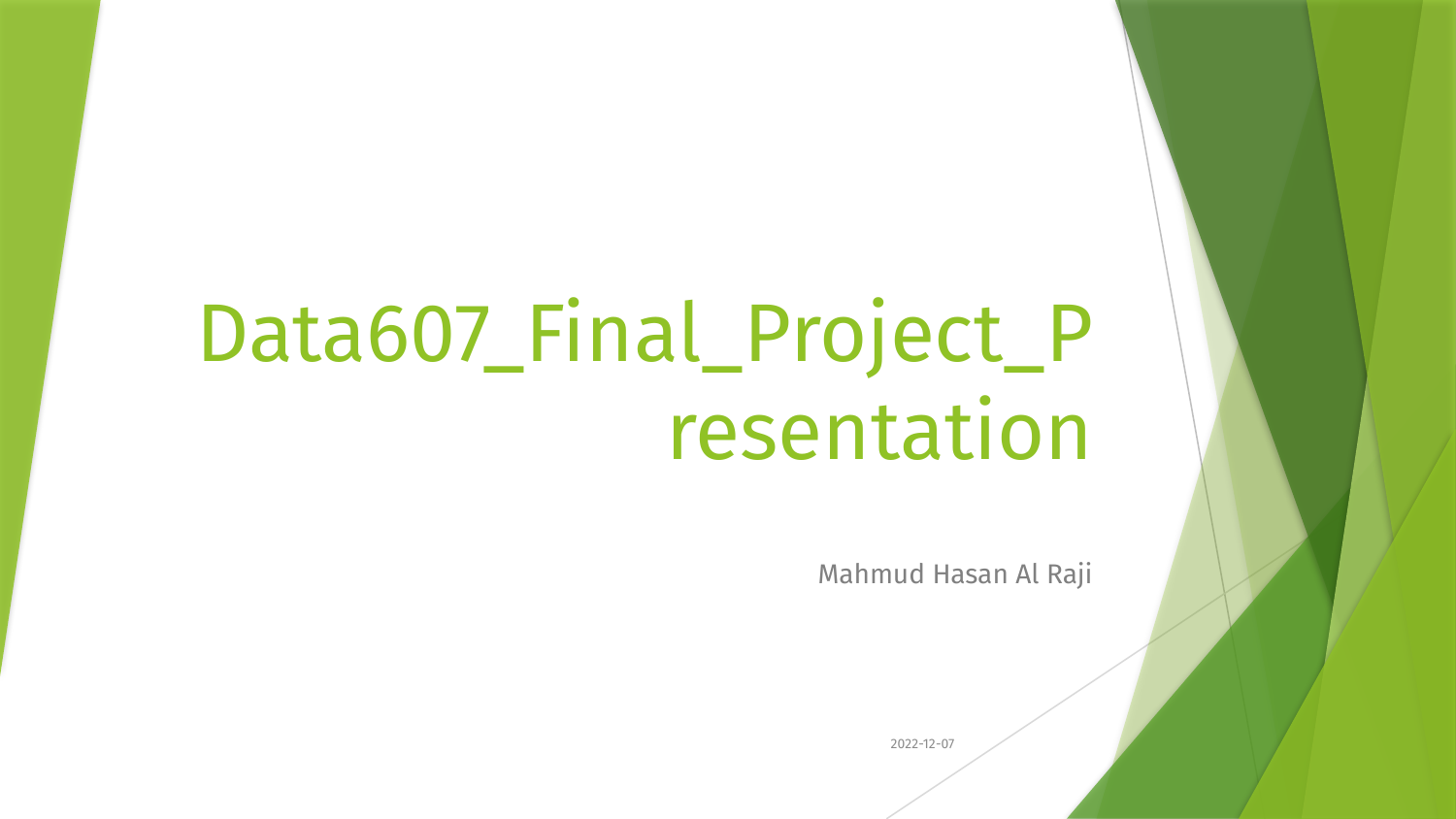

# Data607_Final_Project_Presentation
Mahmud Hasan Al Raji
2022-12-07